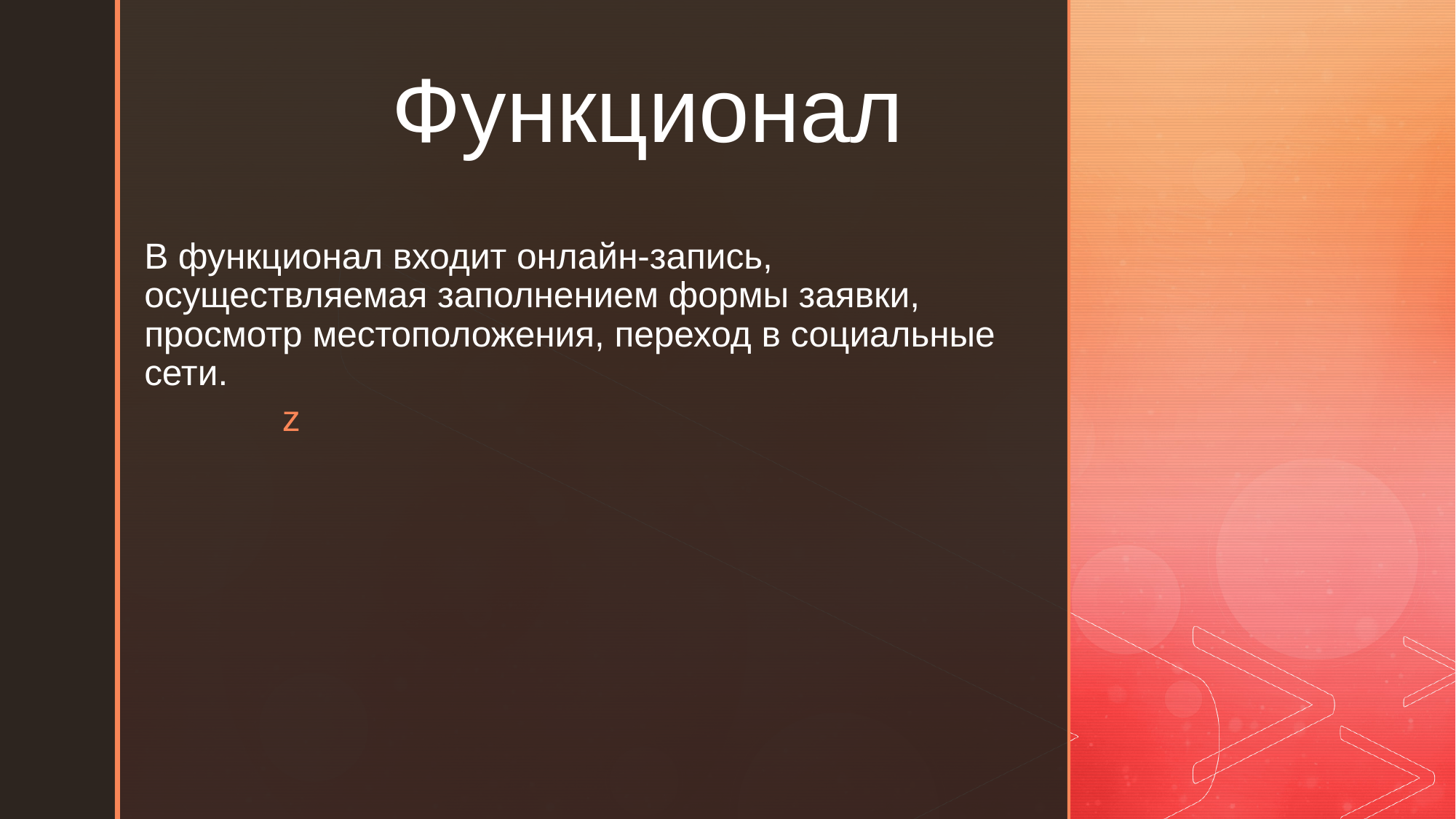

Функционал
# В функционал входит онлайн-запись, осуществляемая заполнением формы заявки, просмотр местоположения, переход в социальные сети.